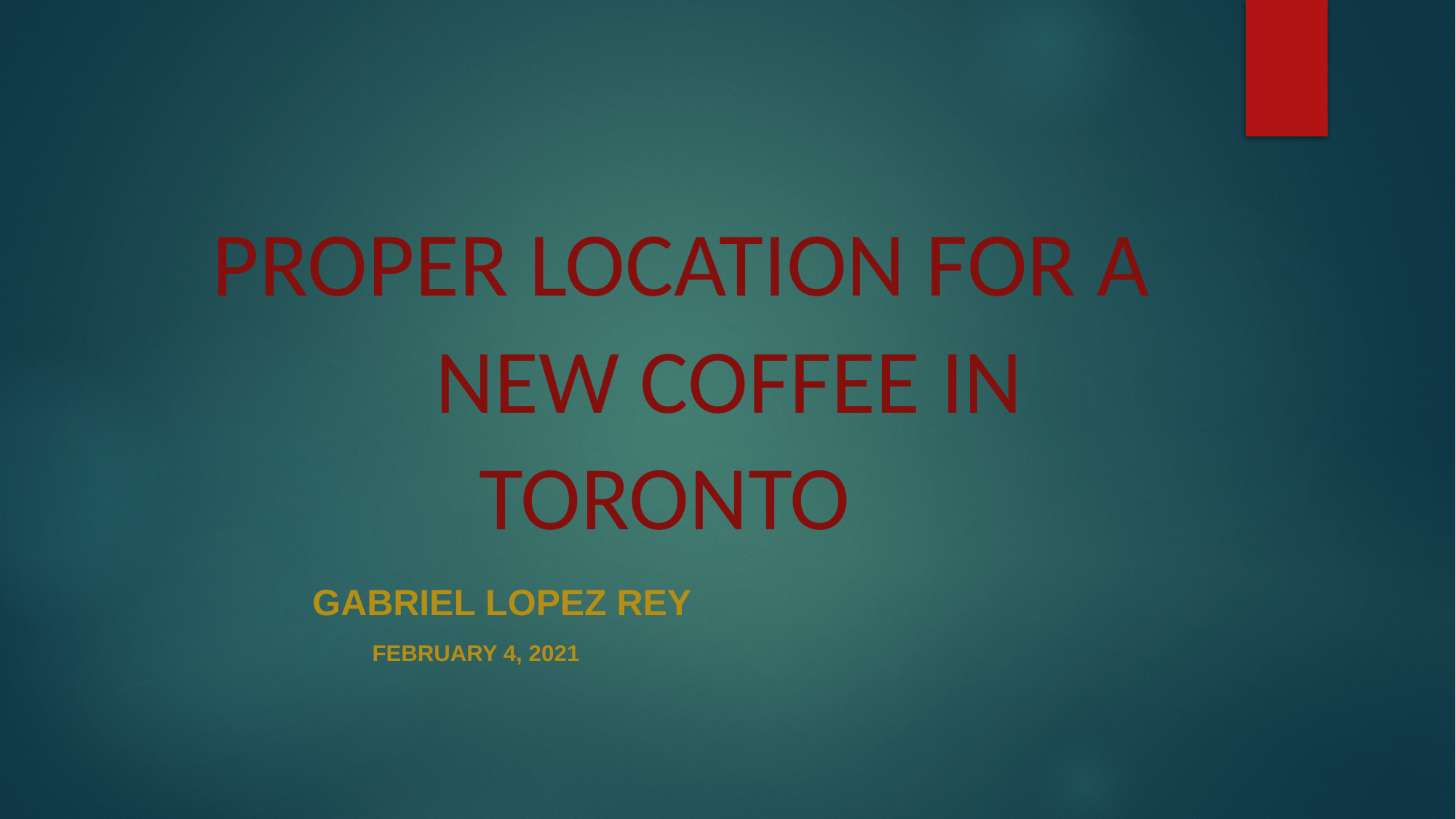

# PROPER LOCATION FOR A 	 NEW COFFEE IN TORONTO
						Gabriel Lopez Rey

			    				                   February 4, 2021